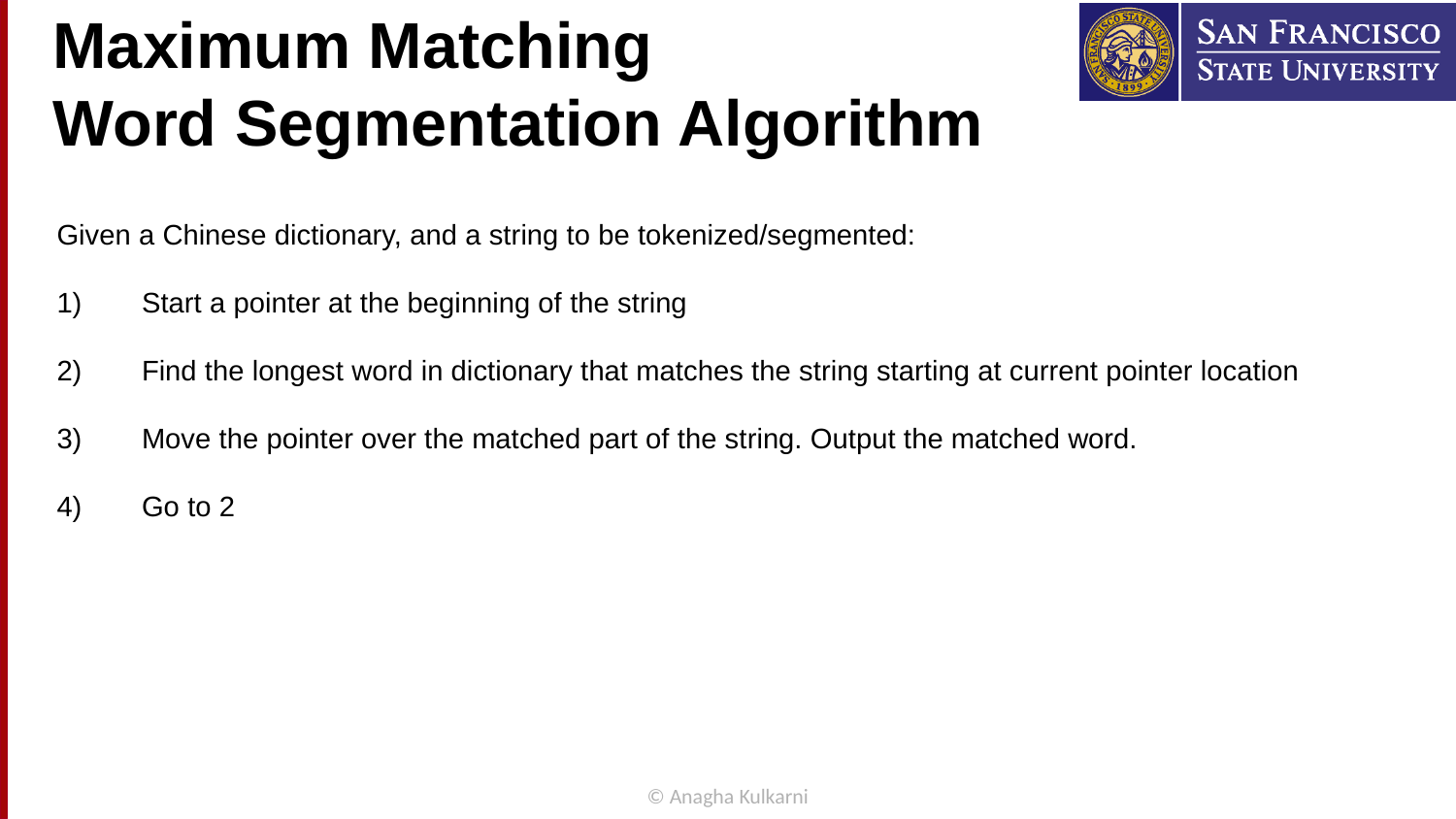

# Maximum Matching Word Segmentation Algorithm
Given a Chinese dictionary, and a string to be tokenized/segmented:

Start a pointer at the beginning of the string

Find the longest word in dictionary that matches the string starting at current pointer location

Move the pointer over the matched part of the string. Output the matched word.

Go to 2
© Anagha Kulkarni